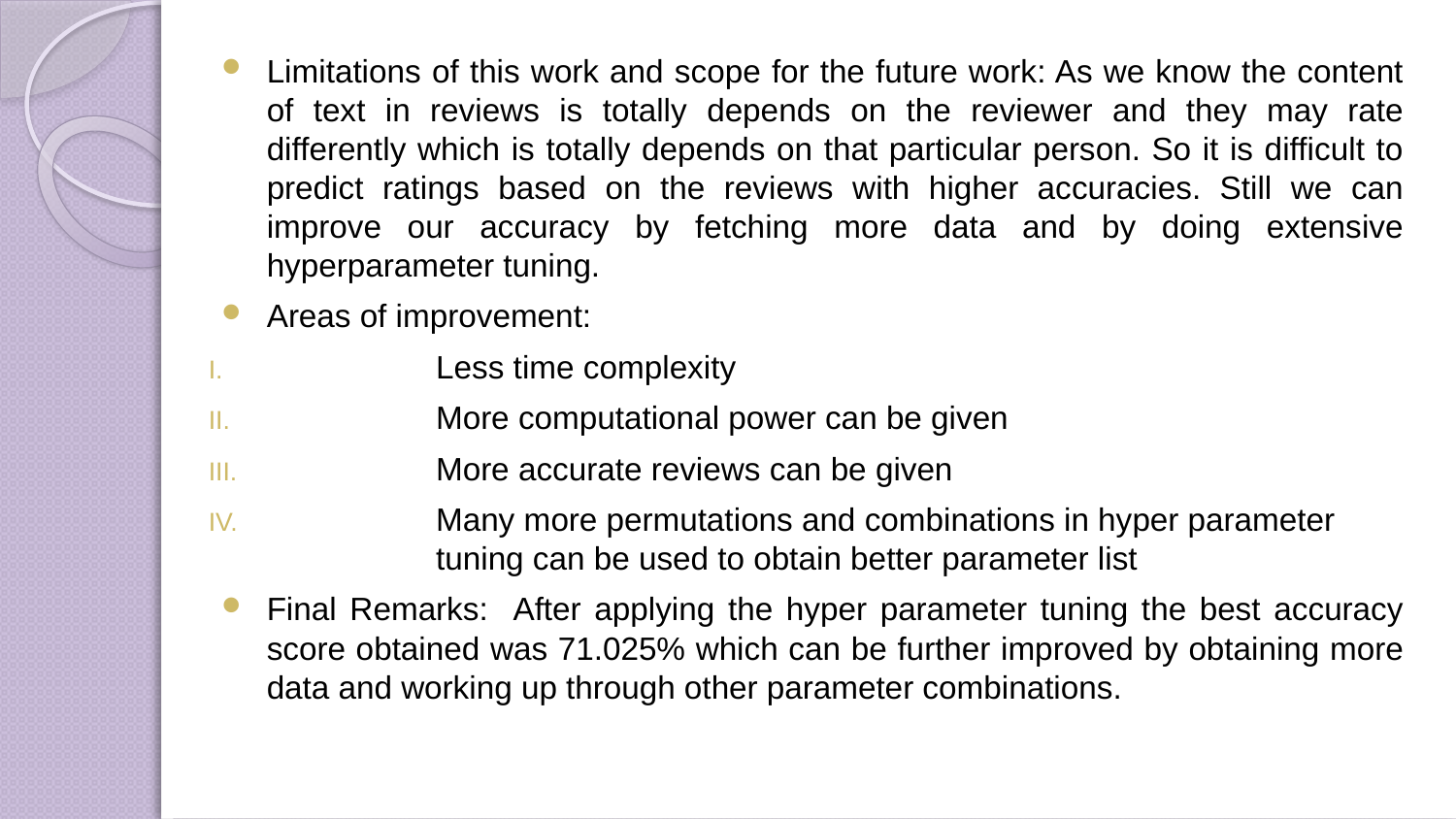

Limitations of this work and scope for the future work: As we know the content of text in reviews is totally depends on the reviewer and they may rate differently which is totally depends on that particular person. So it is difficult to predict ratings based on the reviews with higher accuracies. Still we can improve our accuracy by fetching more data and by doing extensive hyperparameter tuning.
Areas of improvement:
	Less time complexity
	More computational power can be given
	More accurate reviews can be given
	Many more permutations and combinations in hyper parameter 	tuning can be used to obtain better parameter list
Final Remarks:  After applying the hyper parameter tuning the best accuracy score obtained was 71.025% which can be further improved by obtaining more data and working up through other parameter combinations.